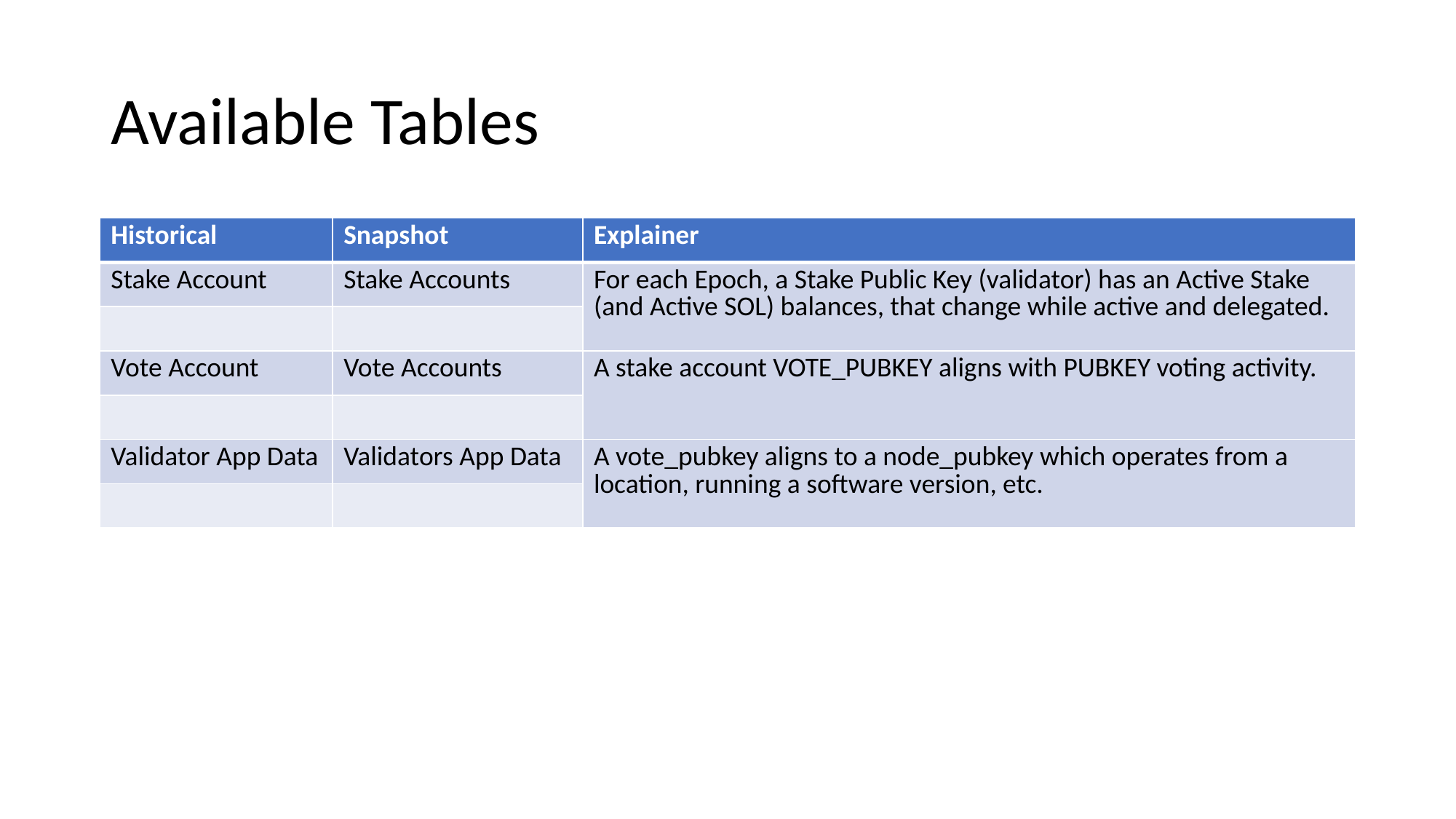

# Available Tables
| Historical | Snapshot | Explainer |
| --- | --- | --- |
| Stake Account | Stake Accounts | For each Epoch, a Stake Public Key (validator) has an Active Stake (and Active SOL) balances, that change while active and delegated. |
|  |  |  |
| Vote Account | Vote Accounts | A stake account VOTE\_PUBKEY aligns with PUBKEY voting activity. |
|  |  |  |
| Validator App Data | Validators App Data | A vote\_pubkey aligns to a node\_pubkey which operates from a location, running a software version, etc. |
|  |  |  |